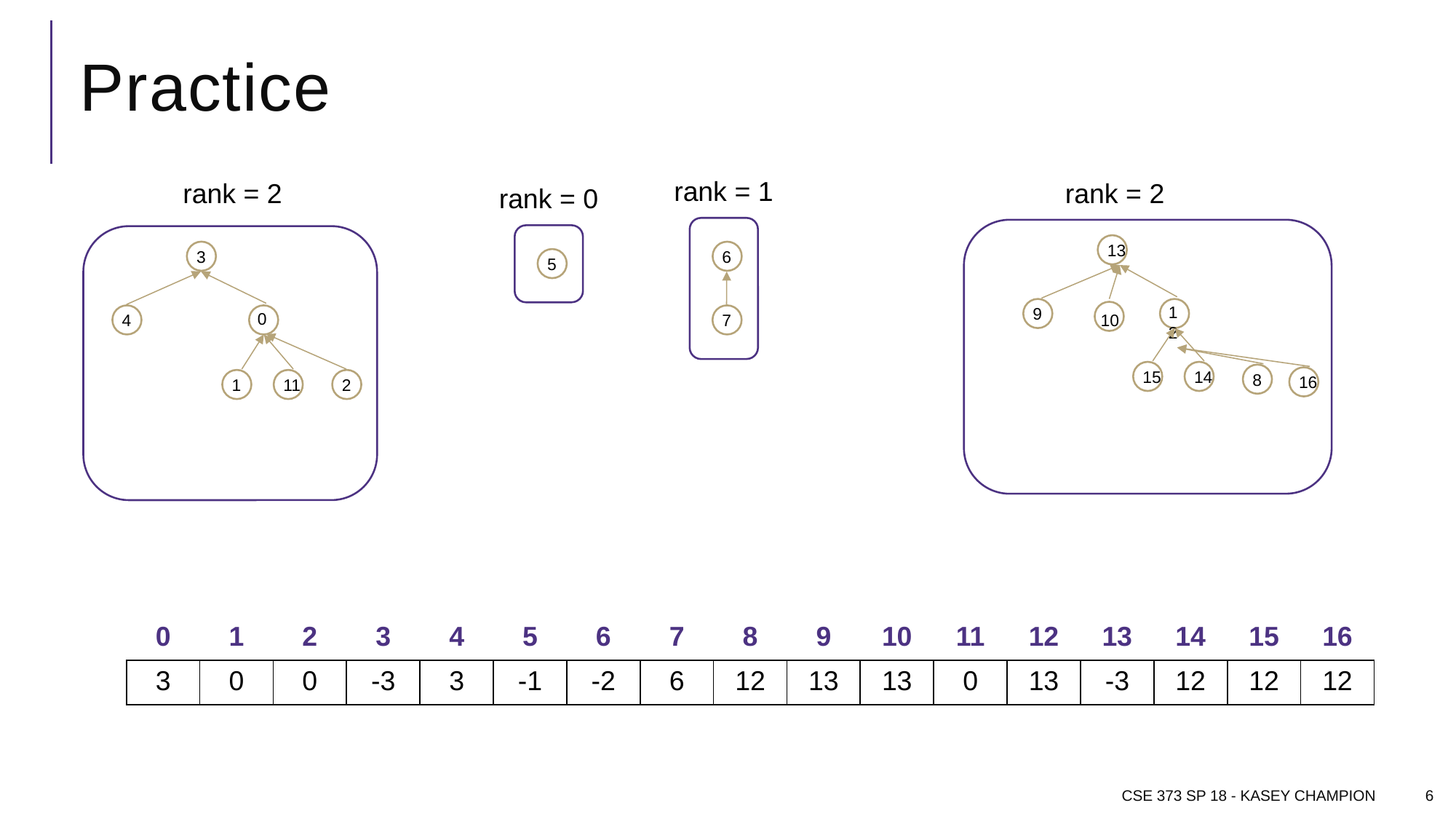

# Practice
rank = 1
rank = 2
rank = 2
rank = 0

5

13

3

6

12

9

10
0

4

7

15

14

8

16

1

11

2

| 0 | 1 | 2 | 3 | 4 | 5 | 6 | 7 | 8 | 9 | 10 | 11 | 12 | 13 | 14 | 15 | 16 |
| --- | --- | --- | --- | --- | --- | --- | --- | --- | --- | --- | --- | --- | --- | --- | --- | --- |
|  |  |  |  |  |  |  |  |  |  |  |  |  |  |  |  |  |
| 0 | 1 | 2 | 3 | 4 | 5 | 6 | 7 | 8 | 9 | 10 | 11 | 12 | 13 | 14 | 15 | 16 |
| --- | --- | --- | --- | --- | --- | --- | --- | --- | --- | --- | --- | --- | --- | --- | --- | --- |
| 3 | 0 | 0 | -3 | 3 | -1 | -2 | 6 | 12 | 13 | 13 | 0 | 13 | -3 | 12 | 12 | 12 |
CSE 373 SP 18 - Kasey Champion
6